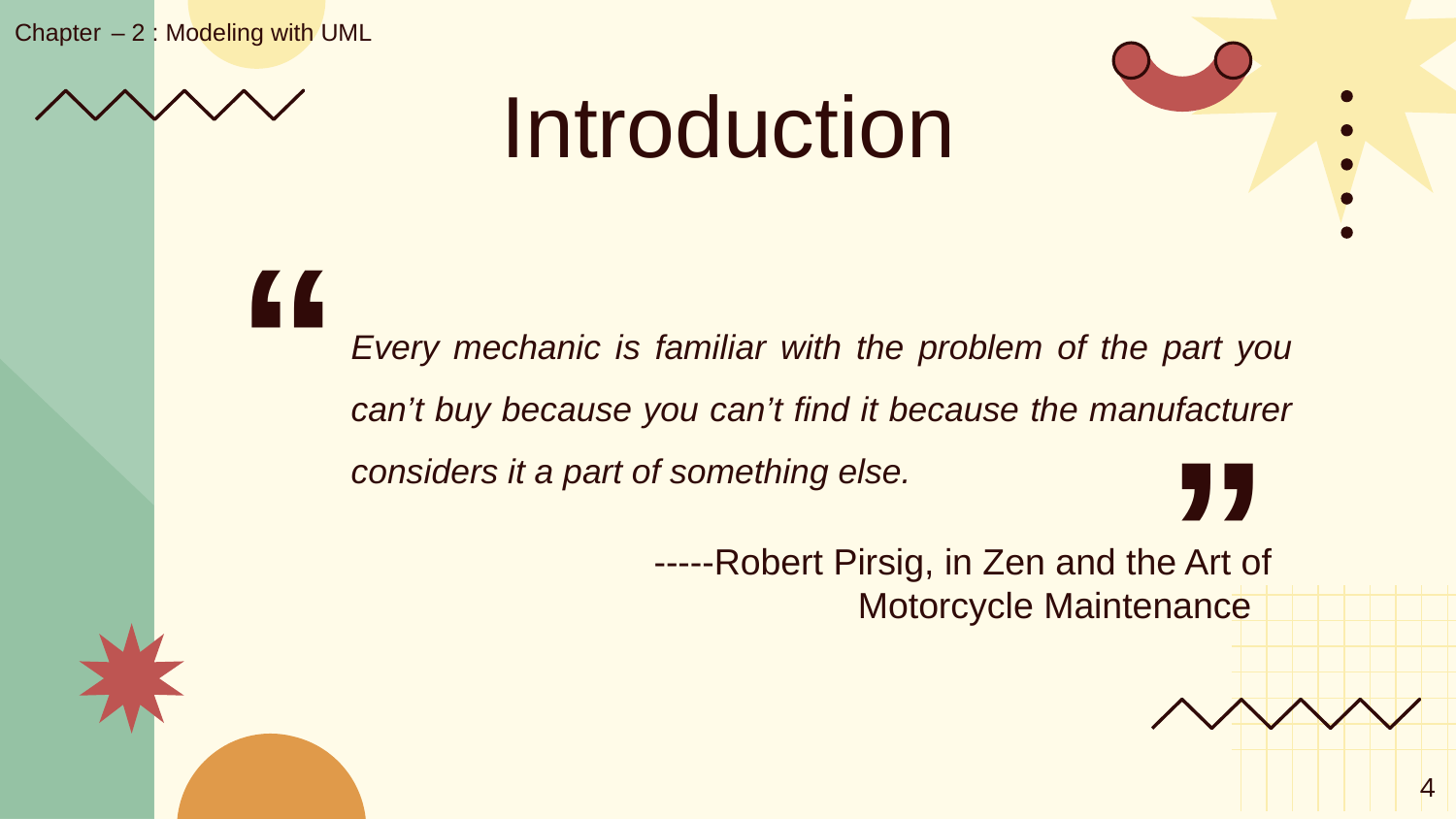

Chapter – 2 : Modeling with UML
# Introduction
“
Every mechanic is familiar with the problem of the part you can’t buy because you can’t find it because the manufacturer considers it a part of something else.
”
-----Robert Pirsig, in Zen and the Art of Motorcycle Maintenance
4